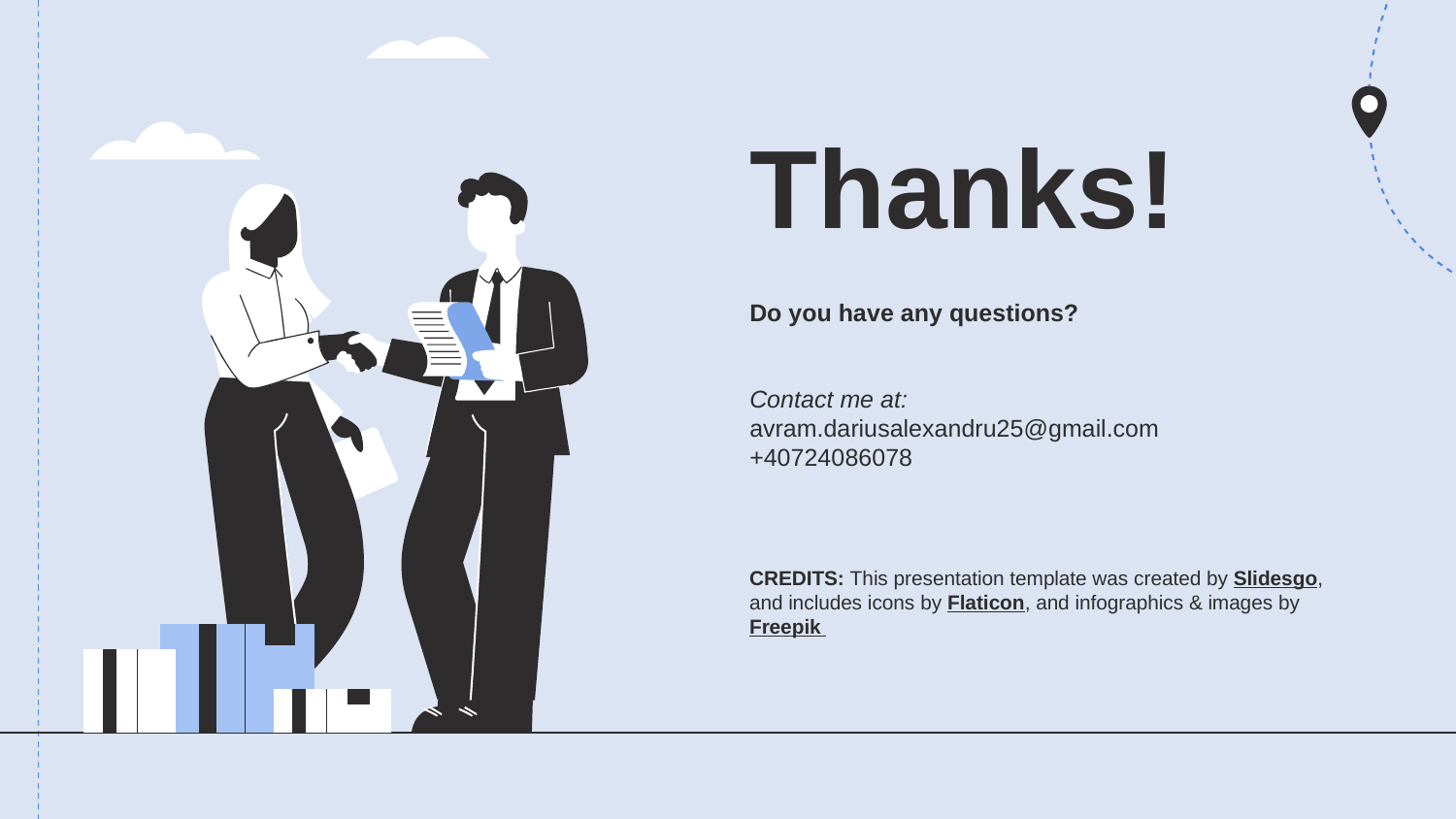

# Thanks!

Do you have any questions?

Contact me at:
avram.dariusalexandru25@gmail.com
+40724086078